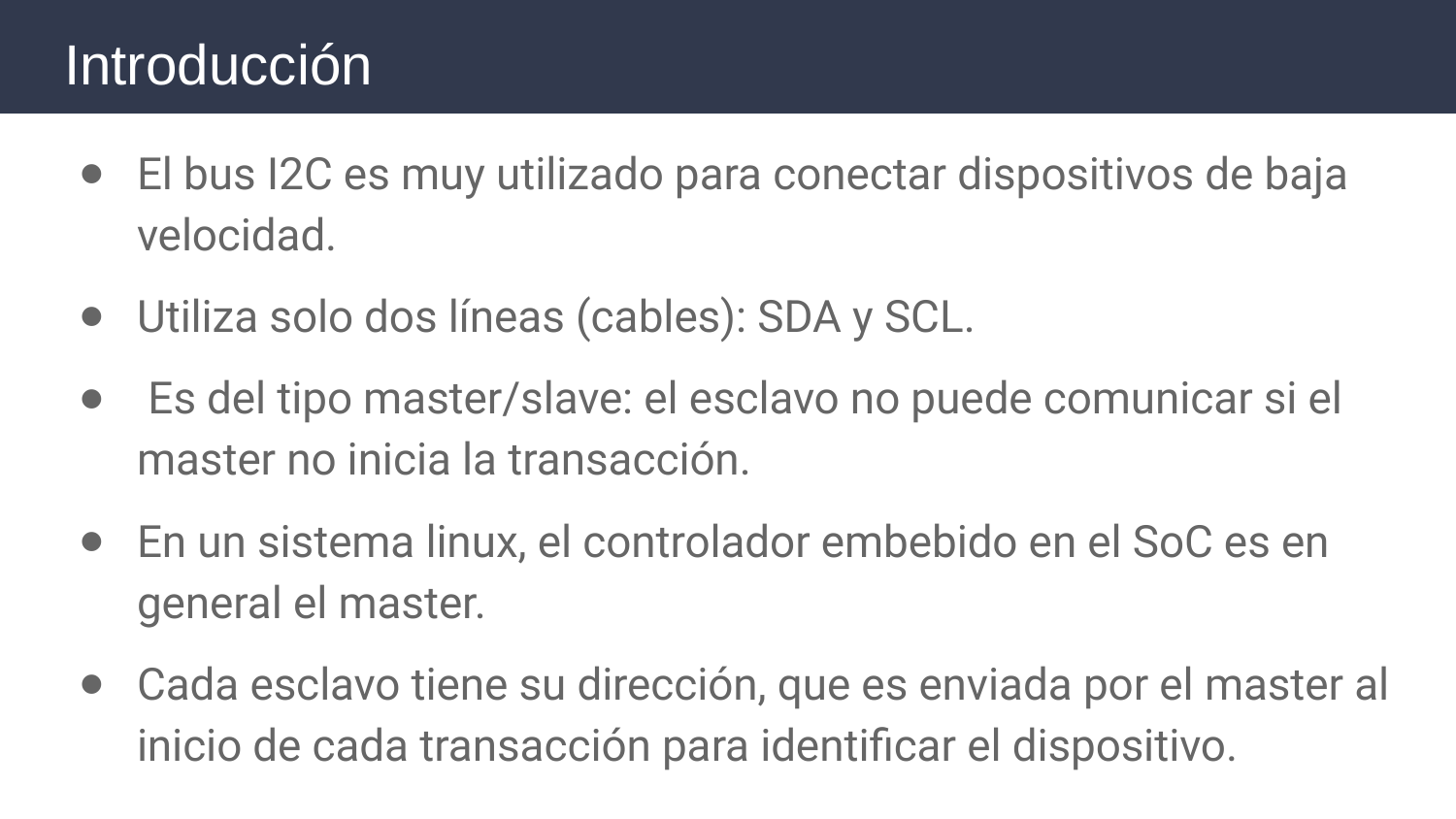

# Introducción

El bus I2C es muy utilizado para conectar dispositivos de baja velocidad.
Utiliza solo dos líneas (cables): SDA y SCL.
 Es del tipo master/slave: el esclavo no puede comunicar si el master no inicia la transacción.
En un sistema linux, el controlador embebido en el SoC es en general el master.
Cada esclavo tiene su dirección, que es enviada por el master al inicio de cada transacción para identificar el dispositivo.